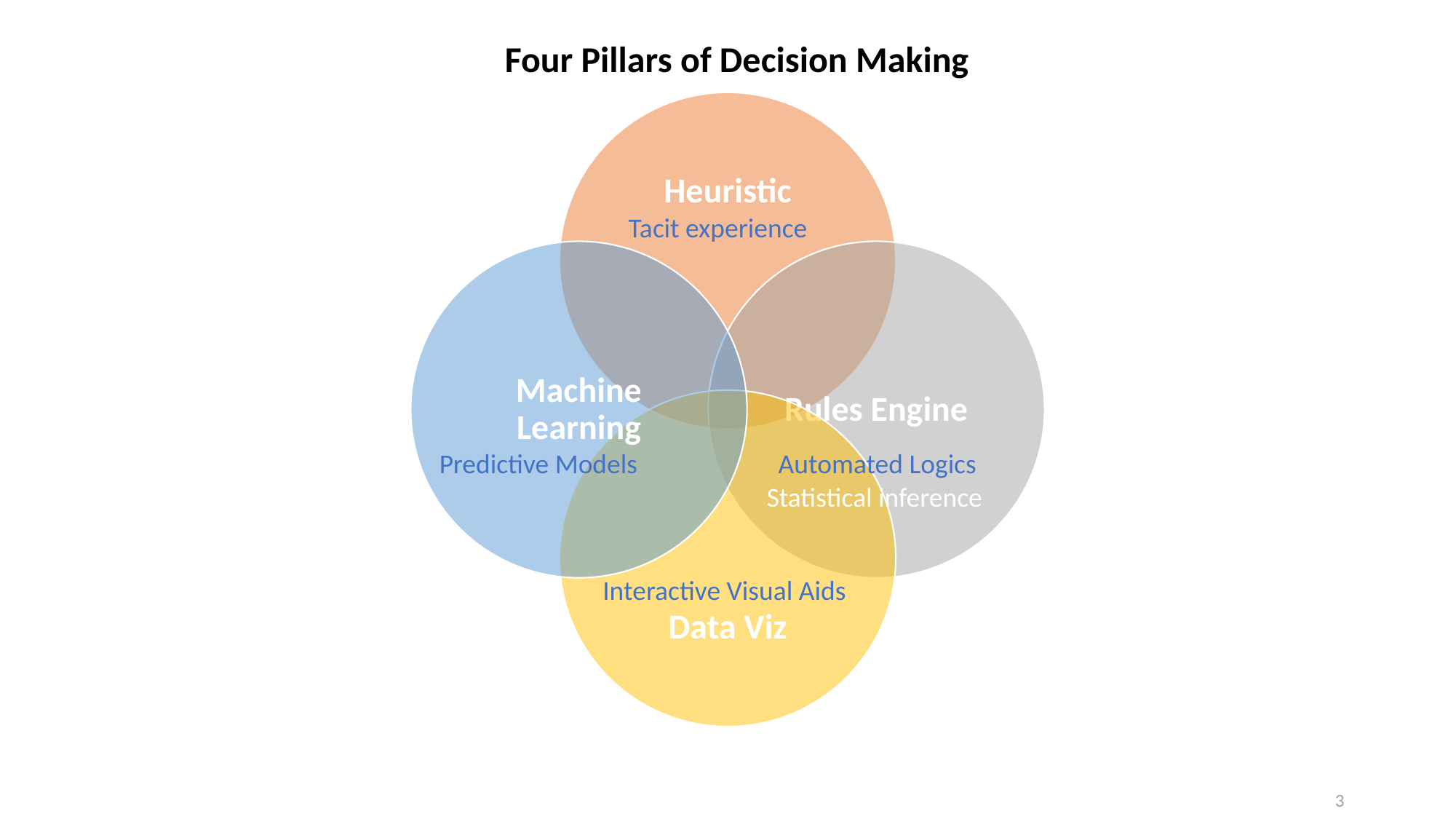

Four Pillars of Decision Making
Heuristic
Rules Engine
Data Viz
Machine Learning
Tacit experience
Predictive Models
Automated Logics
Statistical inference
Interactive Visual Aids
3